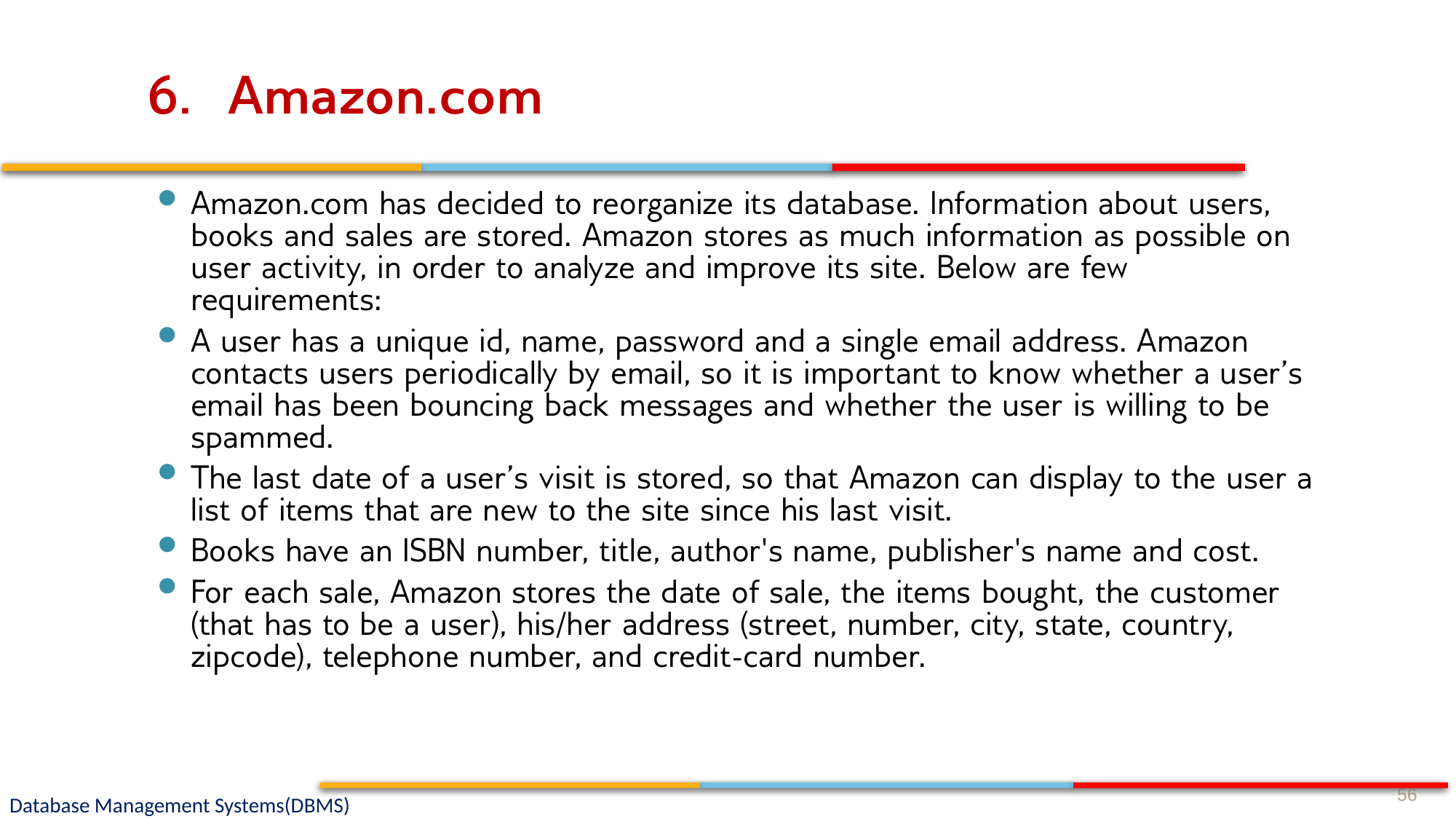

# 6.  Amazon.com

Amazon.com has decided to reorganize its database. Information about users, books and sales are stored. Amazon stores as much information as possible on user activity, in order to analyze and improve its site. Below are few requirements:
A user has a unique id, name, password and a single email address. Amazon contacts users periodically by email, so it is important to know whether a user’s email has been bouncing back messages and whether the user is willing to be spammed.
The last date of a user’s visit is stored, so that Amazon can display to the user a list of items that are new to the site since his last visit.
Books have an ISBN number, title, author's name, publisher's name and cost.
For each sale, Amazon stores the date of sale, the items bought, the customer (that has to be a user), his/her address (street, number, city, state, country, zipcode), telephone number, and credit-card number.
56

Database Management Systems(DBMS)